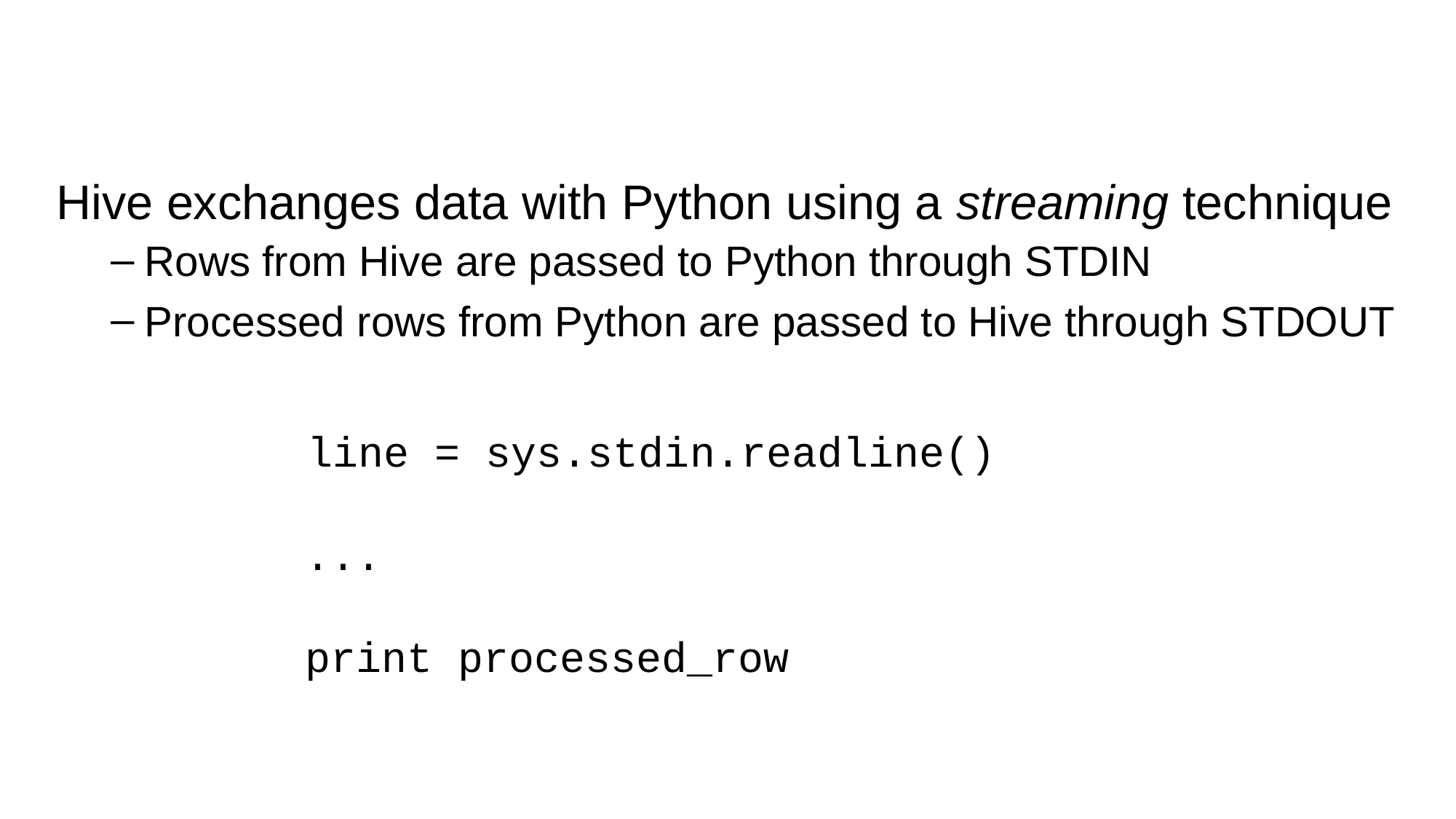

Hive exchanges data with Python using a streaming technique
Rows from Hive are passed to Python through STDIN
Processed rows from Python are passed to Hive through STDOUT
line = sys.stdin.readline()

...

print processed_row